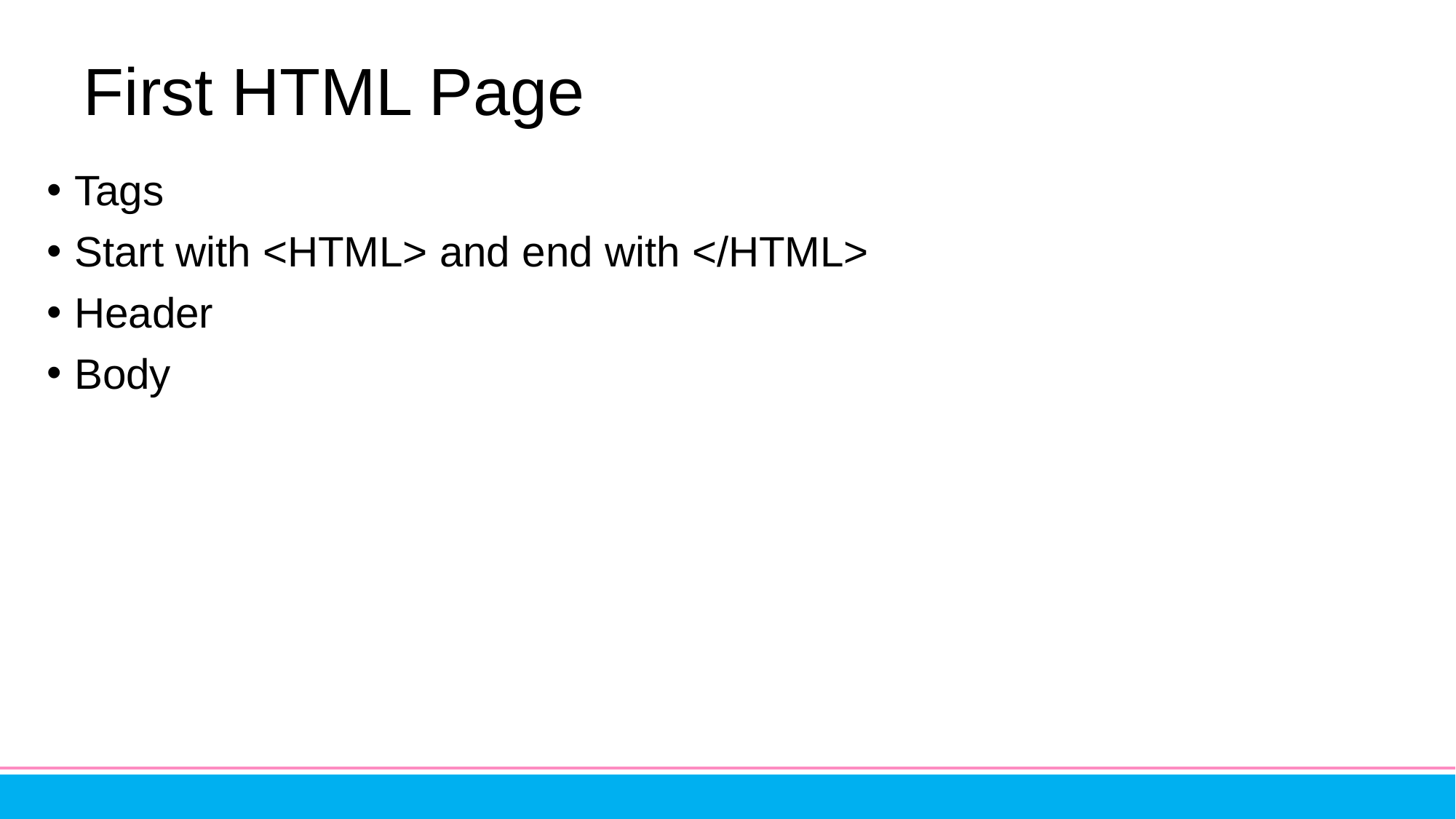

# First HTML Page
Tags
Start with <HTML> and end with </HTML>
Header
Body